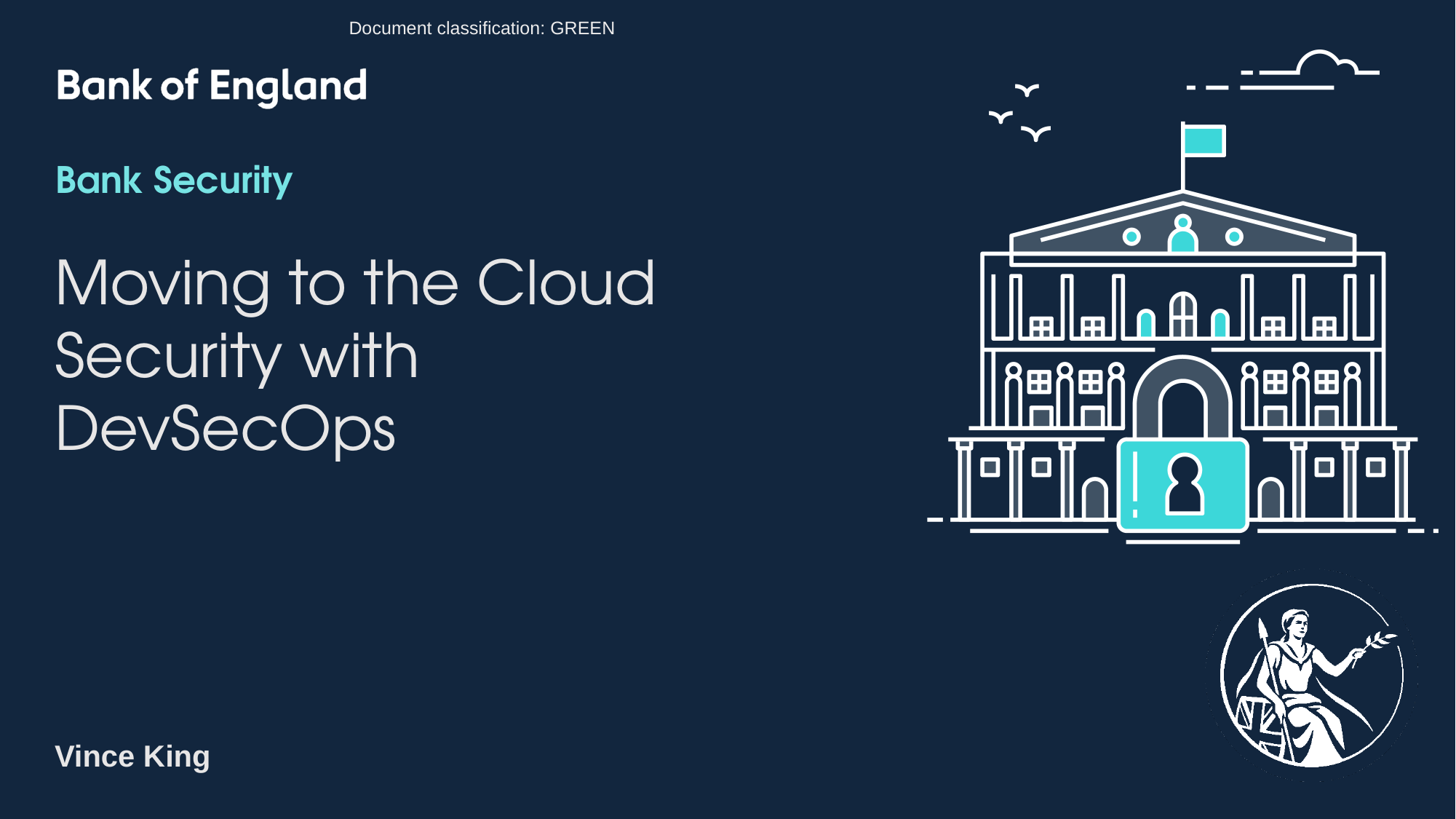

Document classification: GREEN
Bank Security
Moving to the Cloud Security with DevSecOps
Vince King